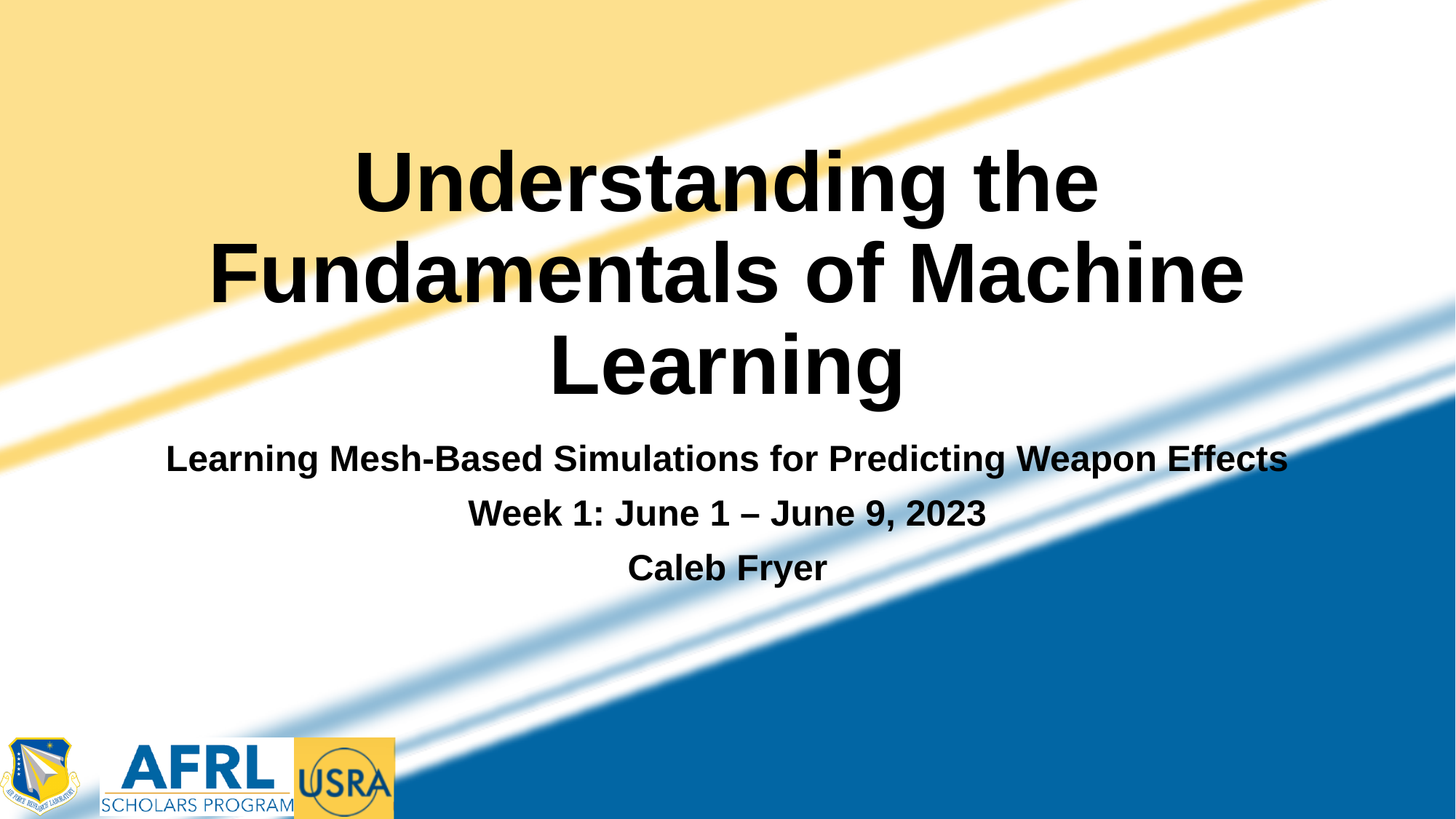

# Understanding the Fundamentals of Machine Learning
Learning Mesh-Based Simulations for Predicting Weapon Effects
Week 1: June 1 – June 9, 2023
Caleb Fryer